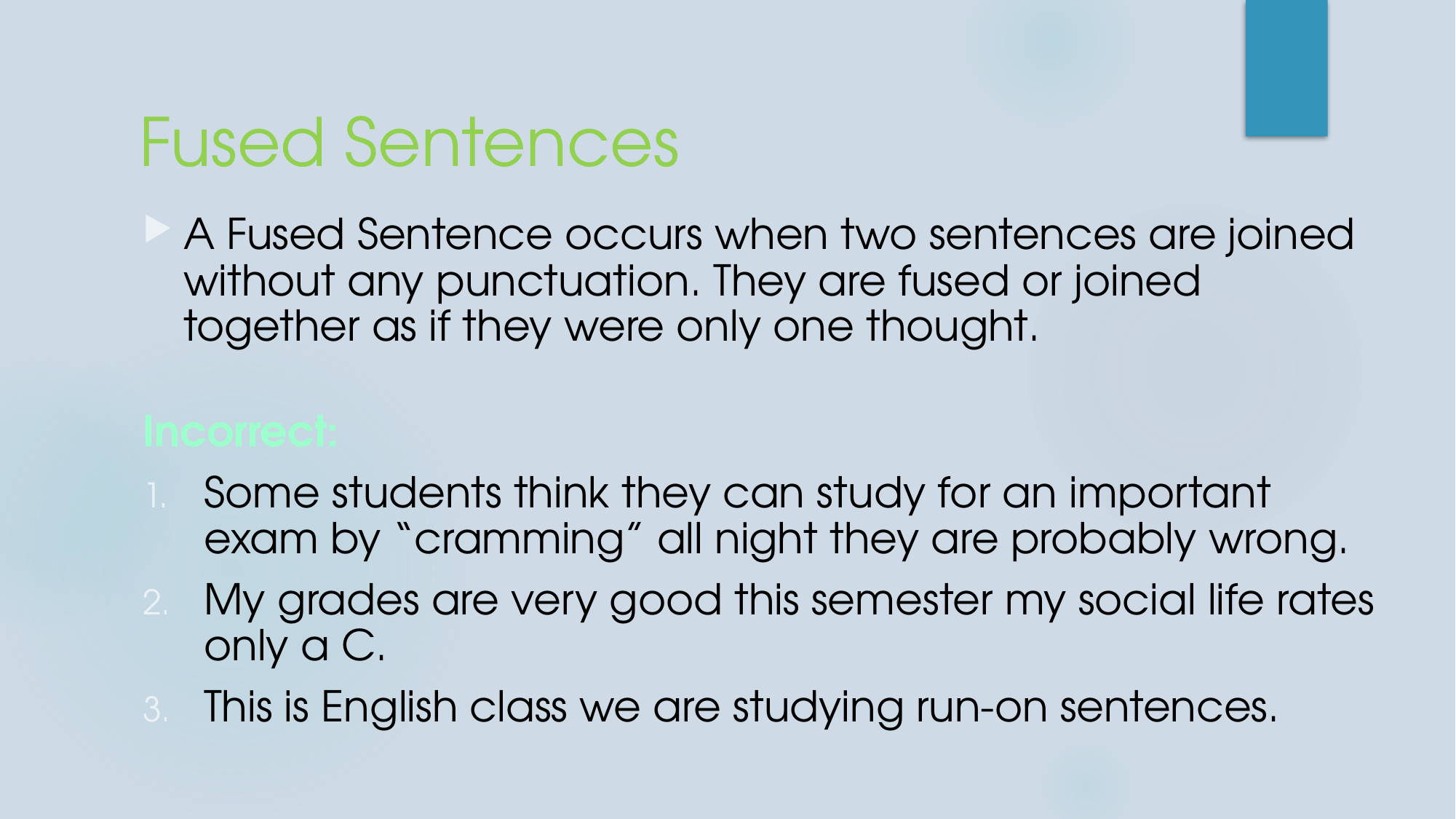

# Fused Sentences
A Fused Sentence occurs when two sentences are joined without any punctuation. They are fused or joined together as if they were only one thought.

Incorrect:
Some students think they can study for an important exam by “cramming” all night they are probably wrong.
My grades are very good this semester my social life rates only a C.
This is English class we are studying run-on sentences.